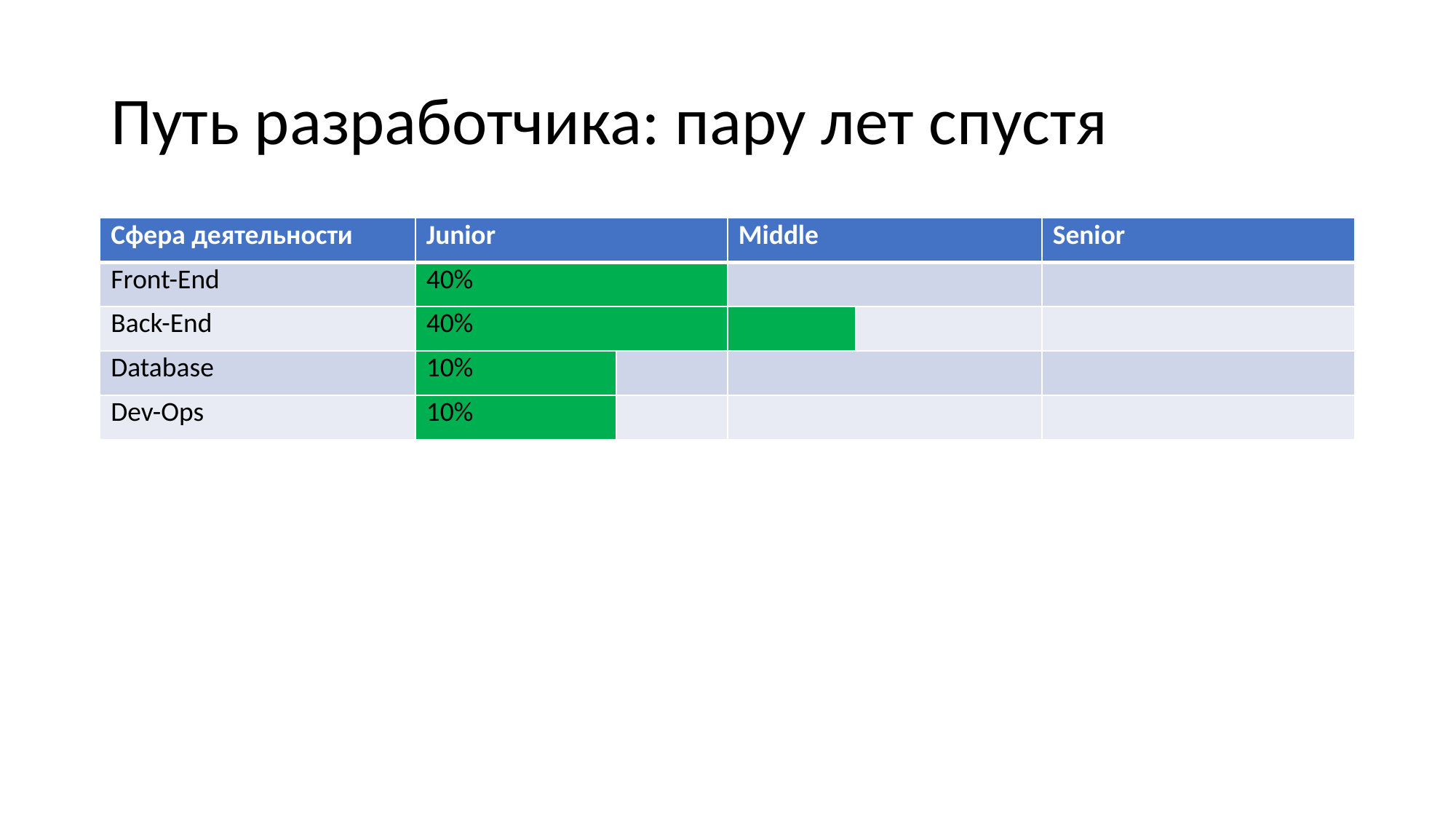

# Путь разработчика: пару лет спустя
| Сфера деятельности | Junior |  | Middle |  | Senior |
| --- | --- | --- | --- | --- | --- |
| Front-End | 40% |  |  |  |  |
| Back-End | 40% |  |  |  |  |
| Database | 10% |  |  |  |  |
| Dev-Ops | 10% |  |  |  |  |